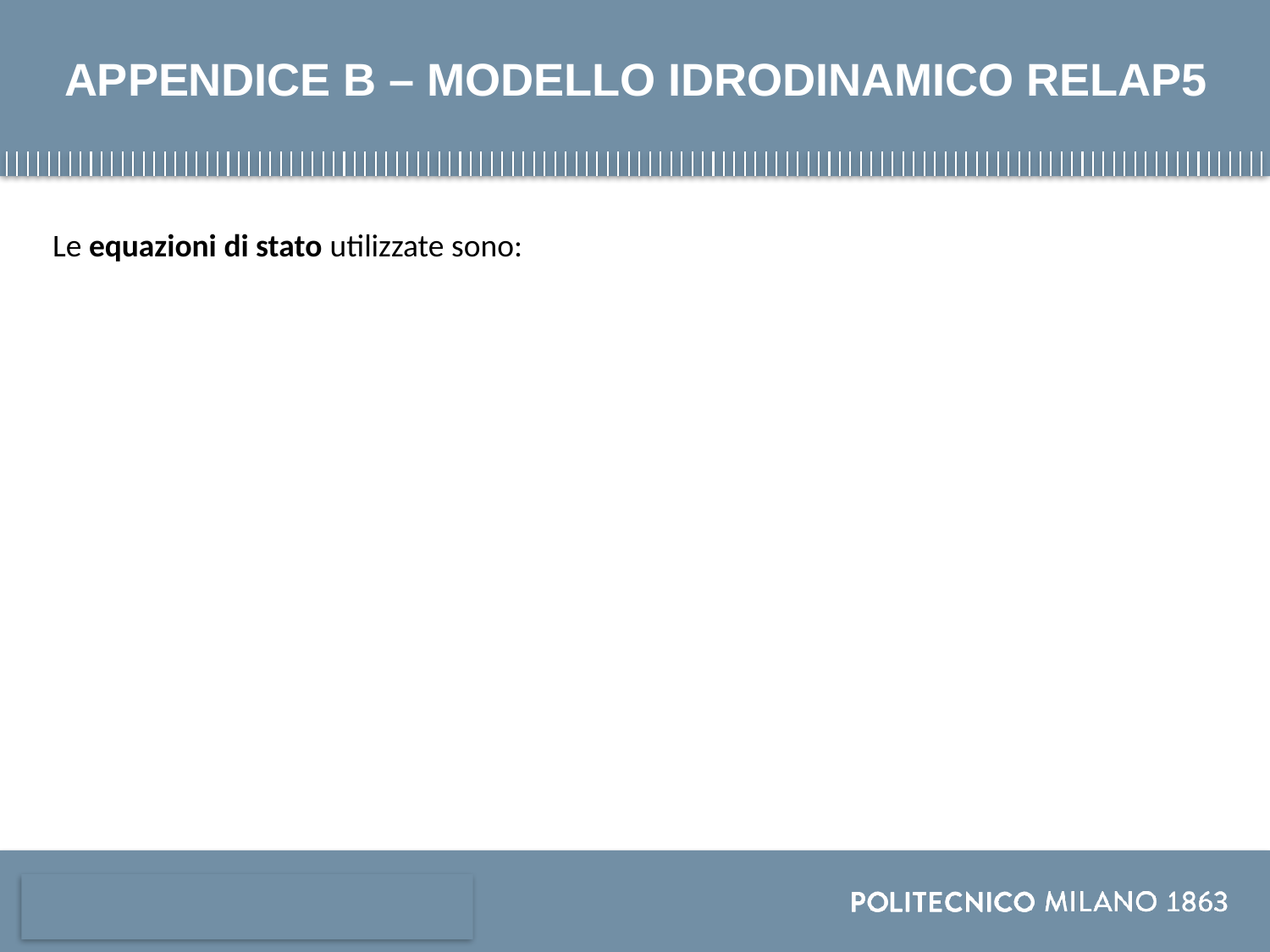

# APPENDICE B – MODELLO IDRODINAMICO RELAP5
Le equazioni di stato utilizzate sono: